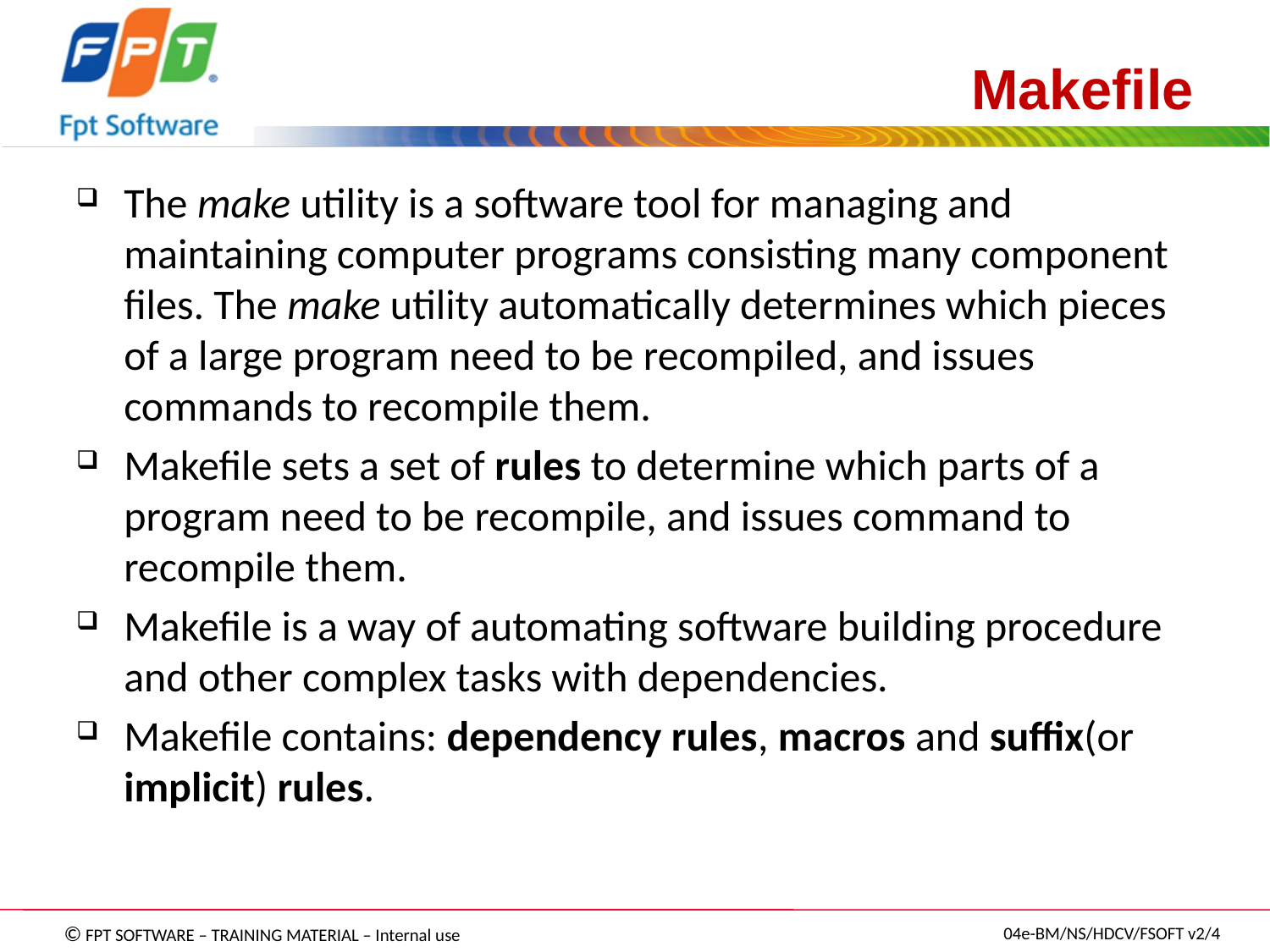

# Makefile
The make utility is a software tool for managing and maintaining computer programs consisting many component files. The make utility automatically determines which pieces of a large program need to be recompiled, and issues commands to recompile them.
Makefile sets a set of rules to determine which parts of a program need to be recompile, and issues command to recompile them.
Makefile is a way of automating software building procedure and other complex tasks with dependencies.
Makefile contains: dependency rules, macros and suffix(or implicit) rules.